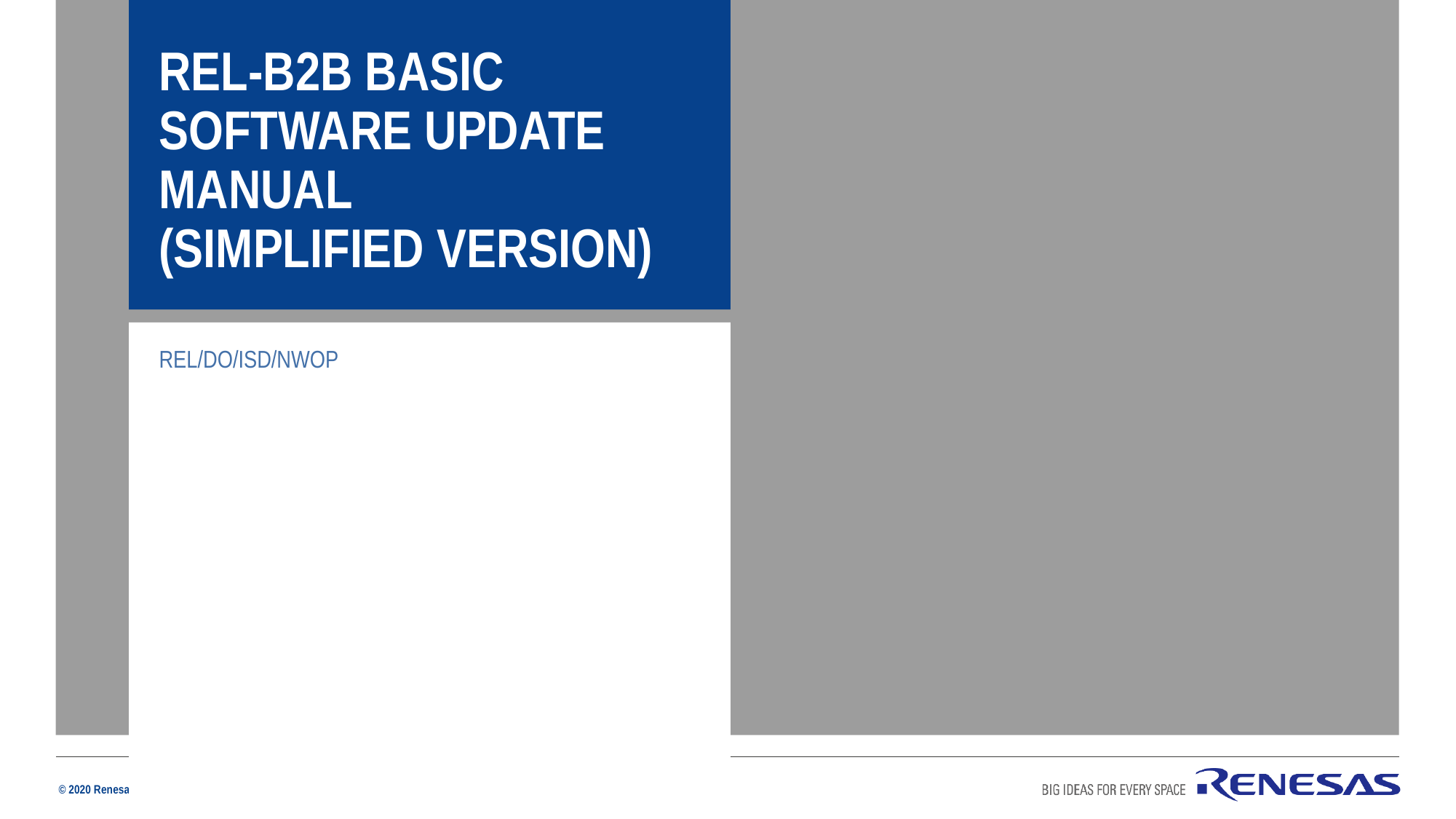

REL-B2B Basic
Software update manual
(Simplified Version)
REL/DO/ISD/NWOP